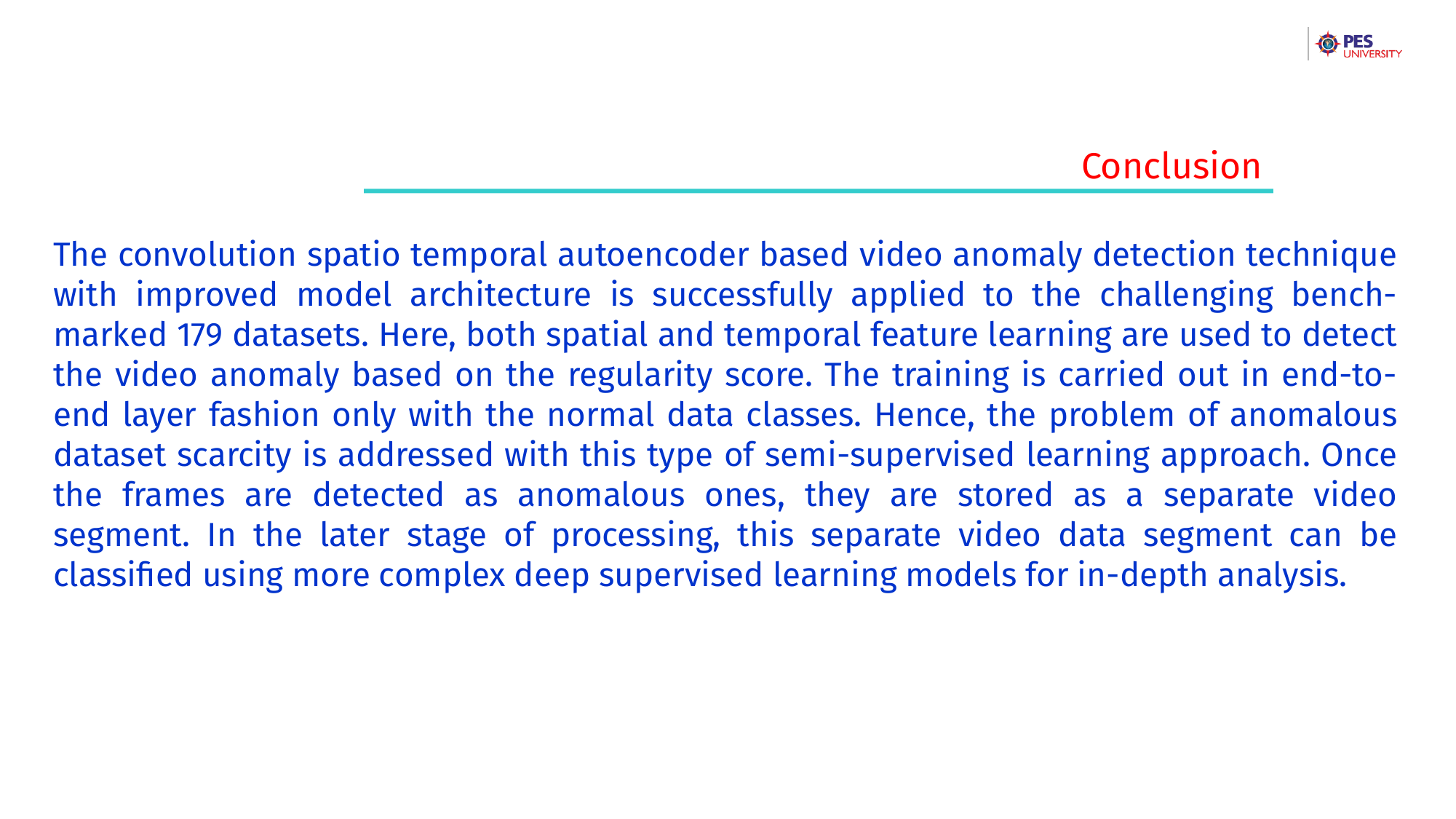

Conclusion

The convolution spatio temporal autoencoder based video anomaly detection technique with improved model architecture is successfully applied to the challenging bench-marked 179 datasets. Here, both spatial and temporal feature learning are used to detect the video anomaly based on the regularity score. The training is carried out in end-to-end layer fashion only with the normal data classes. Hence, the problem of anomalous dataset scarcity is addressed with this type of semi-supervised learning approach. Once the frames are detected as anomalous ones, they are stored as a separate video segment. In the later stage of processing, this separate video data segment can be classified using more complex deep supervised learning models for in-depth analysis.